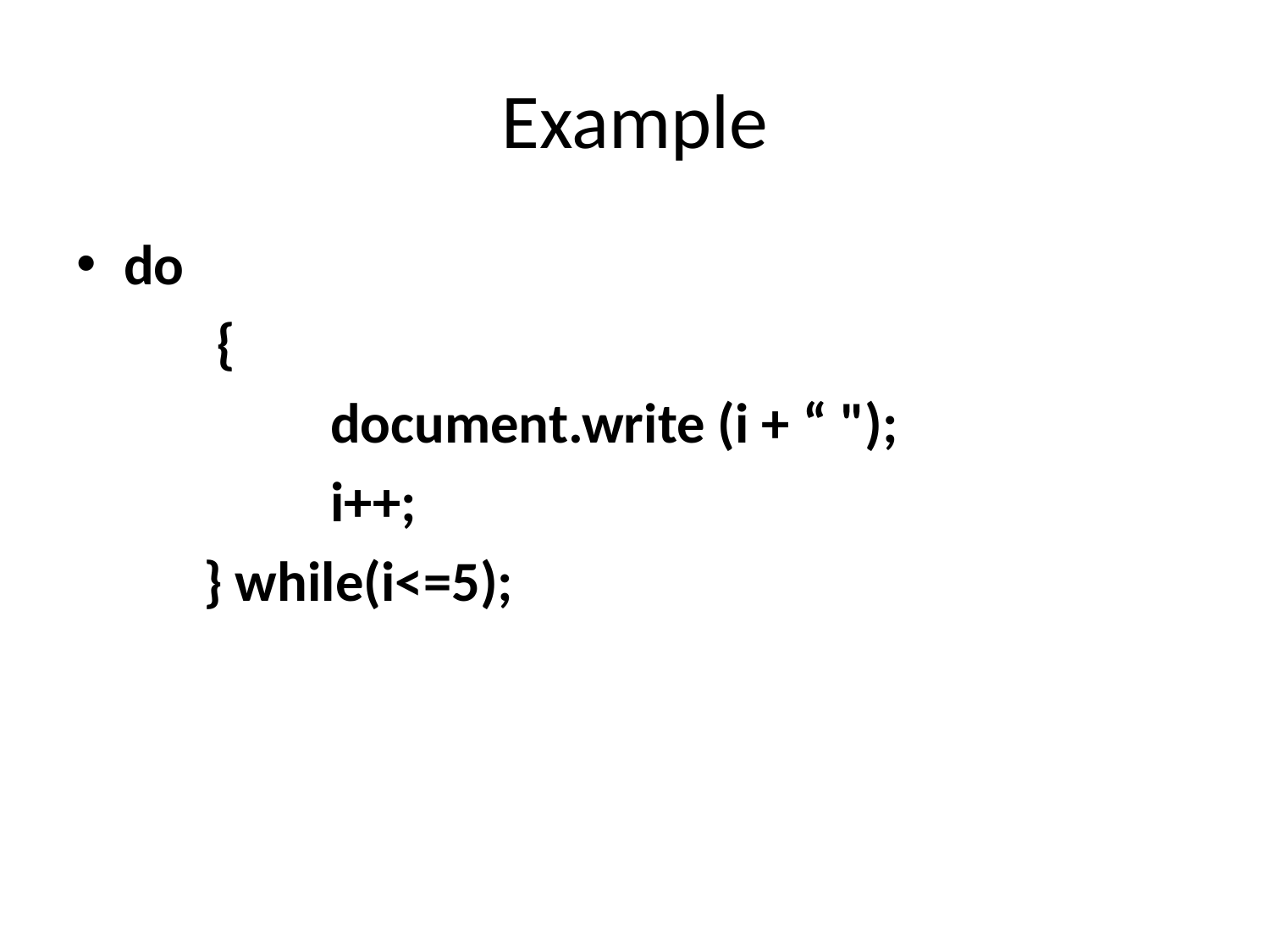

# Example
do
	 {
		document.write (i + “ ");
		i++;
	} while(i<=5);